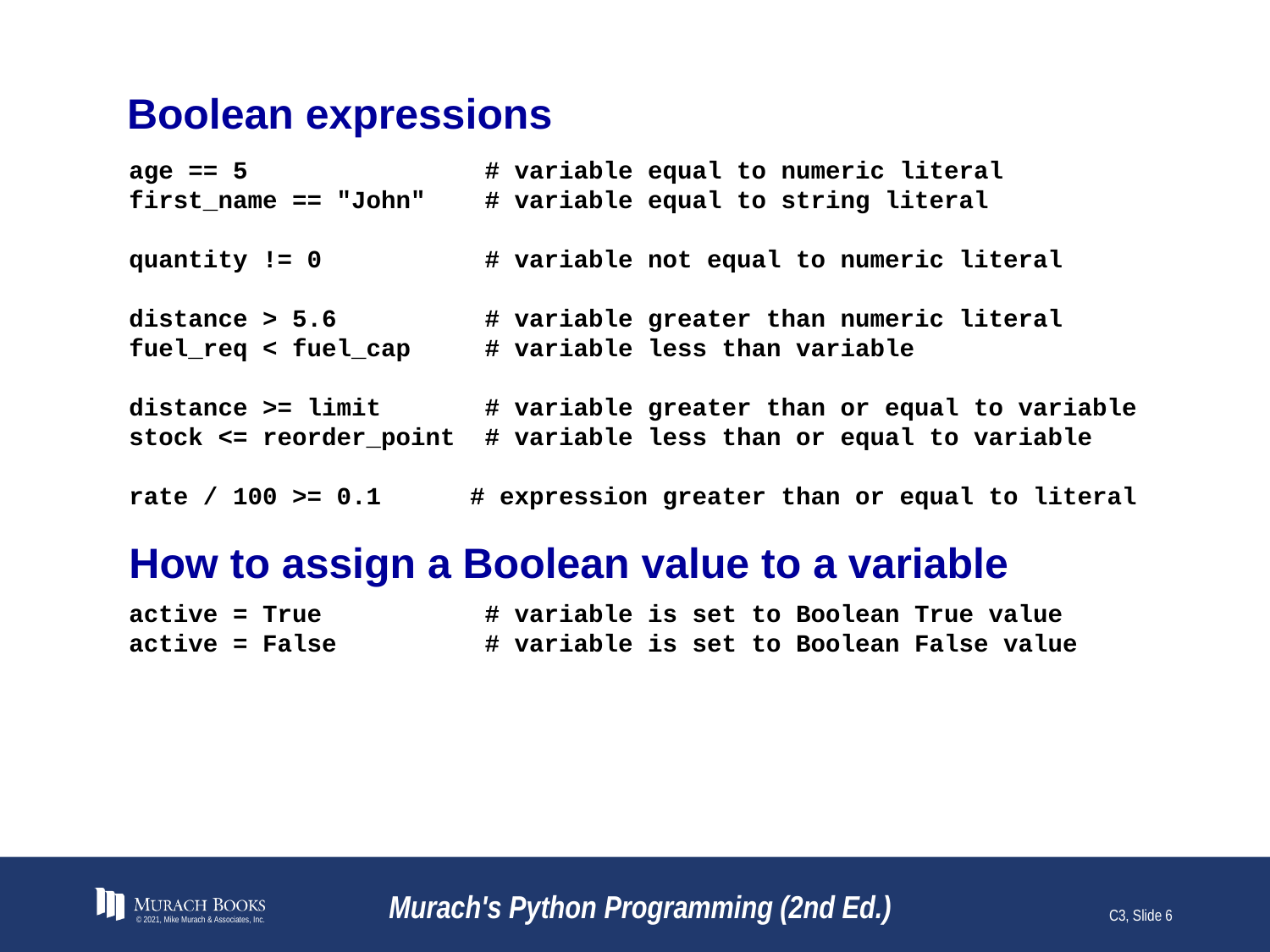

# Boolean expressions
age == 5                # variable equal to numeric literal
first_name == "John"    # variable equal to string literal

quantity != 0           # variable not equal to numeric literal

distance > 5.6          # variable greater than numeric literal
fuel_req < fuel_cap     # variable less than variable

distance >= limit       # variable greater than or equal to variable
stock <= reorder_point  # variable less than or equal to variable

rate / 100 >= 0.1      # expression greater than or equal to literal
How to assign a Boolean value to a variable
active = True           # variable is set to Boolean True value
active = False          # variable is set to Boolean False value

© 2021, Mike Murach & Associates, Inc.
Murach's Python Programming (2nd Ed.)

C3, Slide 6